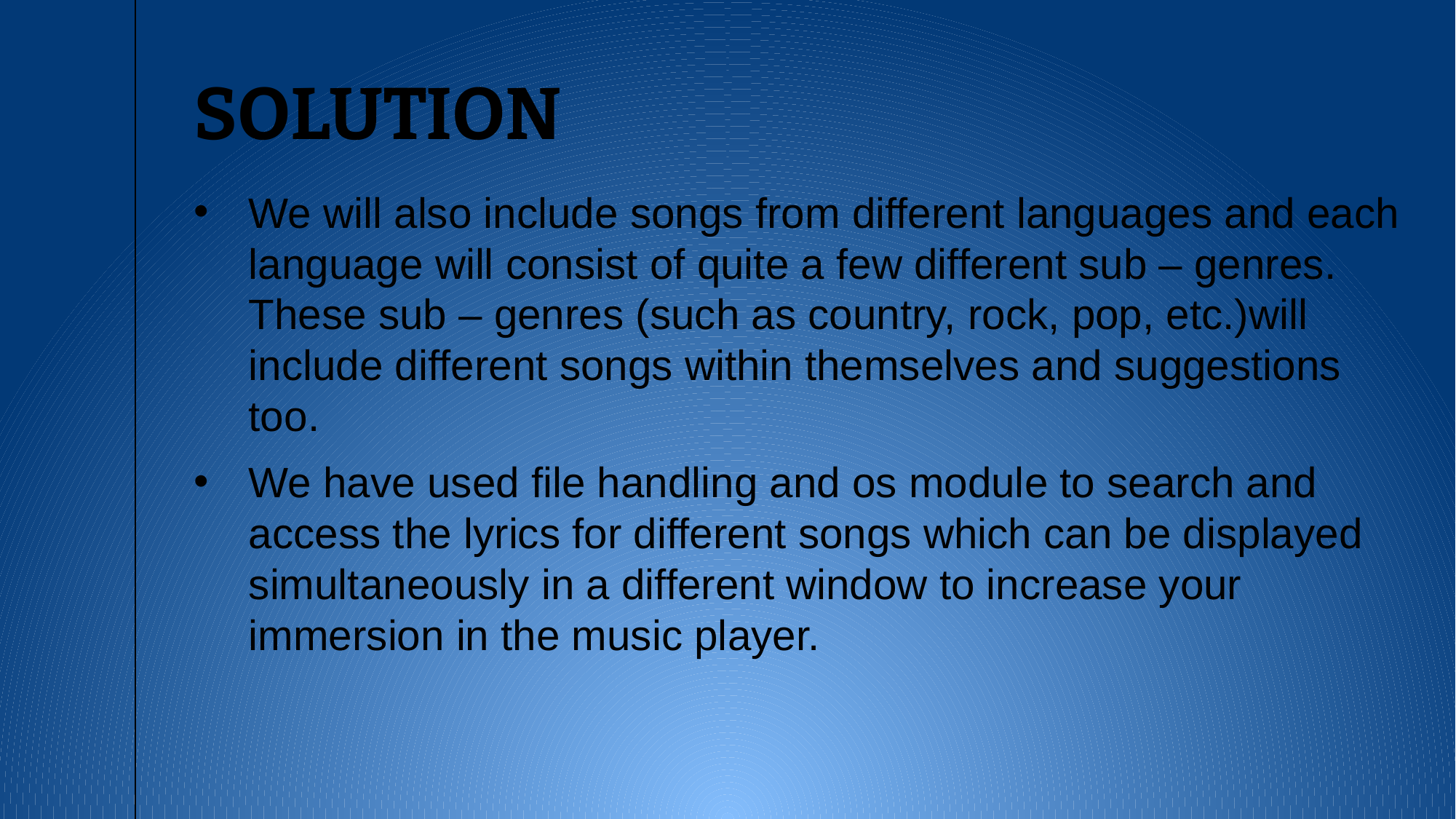

# solution
We will also include songs from different languages and each language will consist of quite a few different sub – genres. These sub – genres (such as country, rock, pop, etc.)will include different songs within themselves and suggestions too.
We have used file handling and os module to search and access the lyrics for different songs which can be displayed simultaneously in a different window to increase your immersion in the music player.